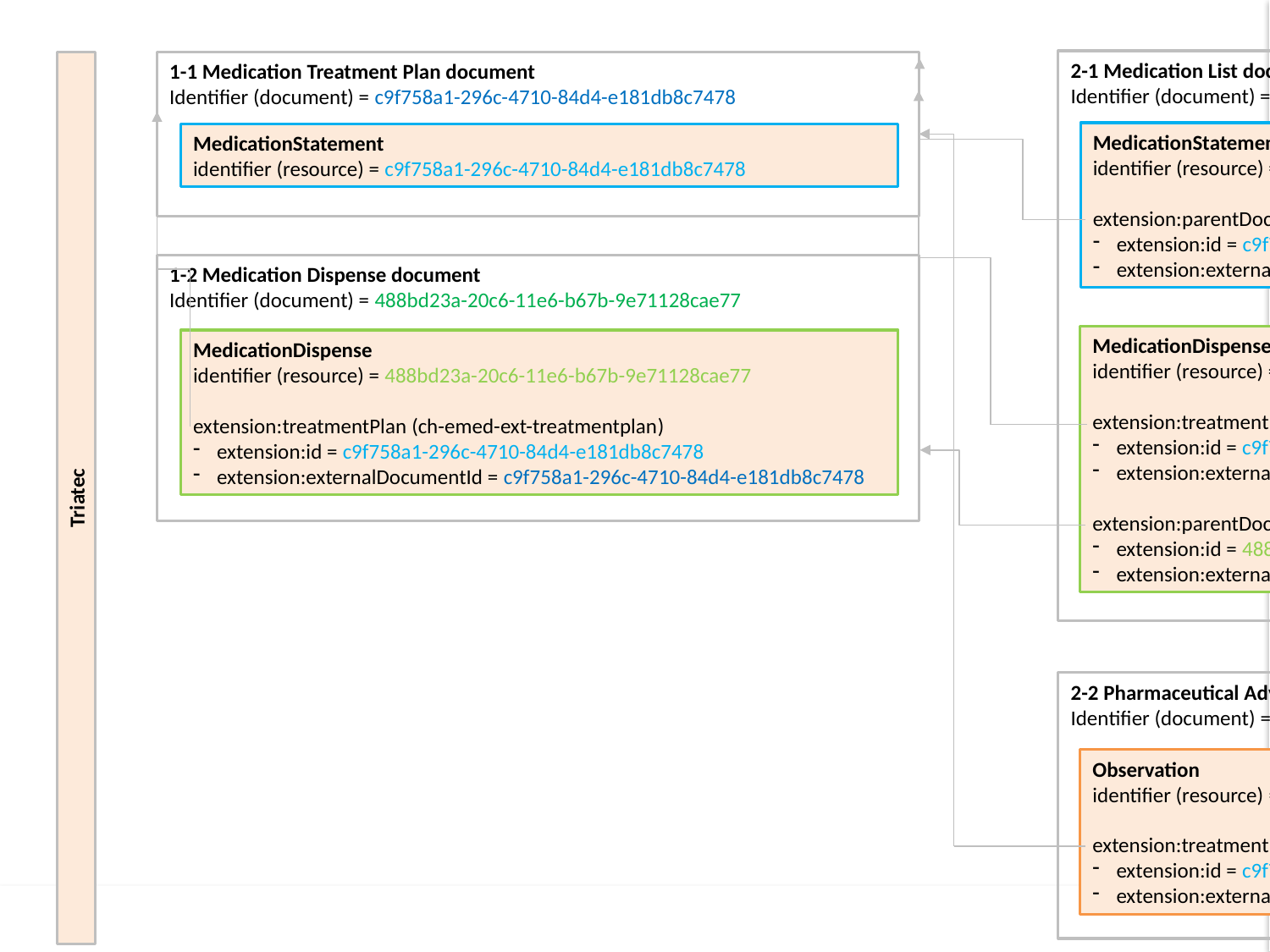

2-1 Medication List document
Identifier (document) = 17931678-20b4-11e6-b67b-9e71128cae77

1-1 Medication Treatment Plan document
Identifier (document) = c9f758a1-296c-4710-84d4-e181db8c7478

MedicationStatement
identifier (resource) = c9f758a1-296c-4710-84d4-e181db8c7478

extension:parentDocument (ch-emed-ext-treatmentplan)
extension:id = c9f758a1-296c-4710-84d4-e181db8c7478
extension:externalDocumentId = c9f758a1-296c-4710-84d4-e181db8c7478
MedicationStatement
identifier (resource) = c9f758a1-296c-4710-84d4-e181db8c7478
1-2 Medication Dispense document
Identifier (document) = 488bd23a-20c6-11e6-b67b-9e71128cae77

MedicationDispense
identifier (resource) = 488bd23a-20c6-11e6-b67b-9e71128cae77

extension:treatmentPlan (ch-emed-ext-treatmentplan)
extension:id = c9f758a1-296c-4710-84d4-e181db8c7478
extension:externalDocumentId = c9f758a1-296c-4710-84d4-e181db8c7478

extension:parentDocument (ch-emed-ext-dispense)
extension:id = 488bd23a-20c6-11e6-b67b-9e71128cae77
extension:externalDocumentId = 488bd23a-20c6-11e6-b67b-9e71128cae77
MedicationDispense
identifier (resource) = 488bd23a-20c6-11e6-b67b-9e71128cae77

extension:treatmentPlan (ch-emed-ext-treatmentplan)
extension:id = c9f758a1-296c-4710-84d4-e181db8c7478
extension:externalDocumentId = c9f758a1-296c-4710-84d4-e181db8c7478
Triatec
2-2 Pharmaceutical Advice document
Identifier (document) = 488bd23a-20c6-11e6-b67b-9e71128cae77

Observation
identifier (resource) = 8ed02d0a-2971-11e6-b67b-9e71128cae77

extension:treatmentPlan (ch-emed-ext-treatmentplan)
extension:id = c9f758a1-296c-4710-84d4-e181db8c7478
extension:externalDocumentId = c9f758a1-296c-4710-84d4-e181db8c7478

2-3 Medication Treatment Plan document
identifier (document) = 17931678-20b4-11e6-b67b-9e71128cca77

MedicationStatement
identifier (resource) = 17931678-20b4-11e6-b67b-9e71128cca77
2-7 Medication Card document
identifier (document) = 6b6ed376-a7da-44cb-92d1-e75ce1ae73b0

2-4  Medication Dispense document
identifier (document) = d8143fea-4778-11e6-beb8-9e71128cae77

Beloc Zok
MedicationStatement
identifier (resource) = d0f885ca-afa6-4e7e-905d-f7698f9607aa

extension:treatmentPlan (ch-emed-ext-treatmentplan)
extension:id = 17931678-20b4-11e6-b67b-9e71128cca77
extension:externalDocumentId = 17931678-20b4-11e6-b67b-9e71128cca77

MedicationDispense
identifier (resource) = d8143fea-4778-11e6-beb8-9e71128cae77

extension:treatmentPlan (ch-emed-ext-treatmentplan )
extension:id = 17931678-20b4-11e6-b67b-9e71128cca77
extension:externalDocumentId = 17931678-20b4-11e6-b67b-9e71128cca77
MedicationStatement
identifier (resource) = 534996fe-5e45-40ed-9388-06fa268e13d8

extension:treatmentPlan (ch-emed-ext-treatmentplan)
extension:id = 5712fffe-20c6-11e6-b67b-9e71128cae77
extension:externalDocumentId = 5712fffe-20c6-11e6-b67b-9e71128cae77

2-5 Medication Treatment Plan document
identifier (document) = 5712fffe-20c6-11e6-b67b-9e71128cae77

MedicationStatement
identifier (resource) = 5712fffe-20c6-11e6-b67b-9e71128cae77
2-6 Medication Prescription document
identifier (document) = d41d72ba-2100-11e6-b67b-9e71128cae77

Norvasc
MedicationRequest
identifier (resource) = d41d72ba-2100-11e6-b67b-9e71128cae77

extension:treatmentPlan (ch-emed-ext-treatmentplan)
extension:id = 5712fffe-20c6-11e6-b67b-9e71128cae77
extension:externalDocumentId = 5712fffe-20c6-11e6-b67b-9e71128cae77